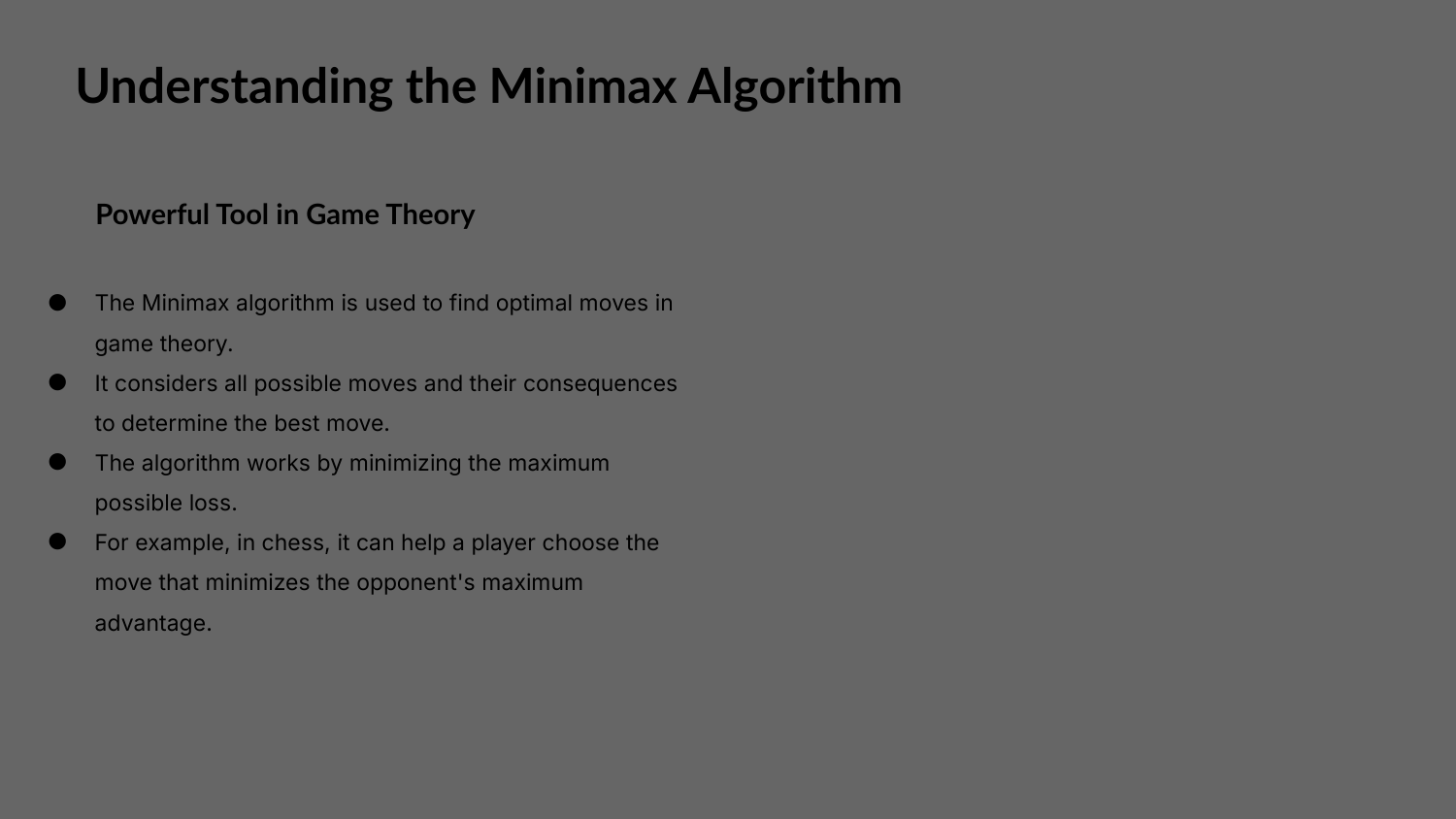

# Understanding the Minimax Algorithm
Powerful Tool in Game Theory
The Minimax algorithm is used to find optimal moves in game theory.
It considers all possible moves and their consequences to determine the best move.
The algorithm works by minimizing the maximum possible loss.
For example, in chess, it can help a player choose the move that minimizes the opponent's maximum advantage.